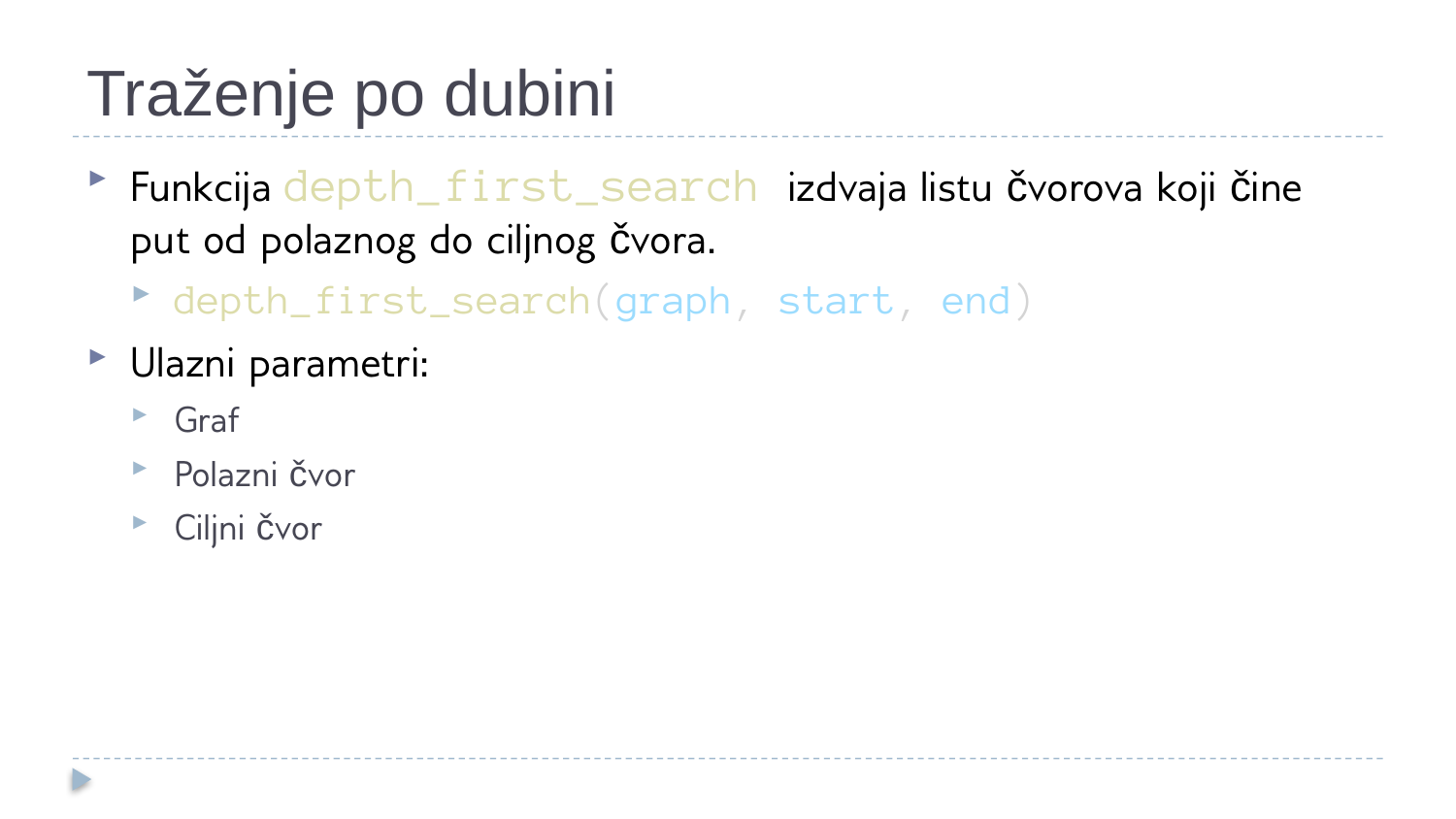

# Traženje po dubini
Funkcija depth_first_search izdvaja listu čvorova koji čine put od polaznog do ciljnog čvora.
depth_first_search(graph, start, end)
Ulazni parametri:
Graf
Polazni čvor
Ciljni čvor